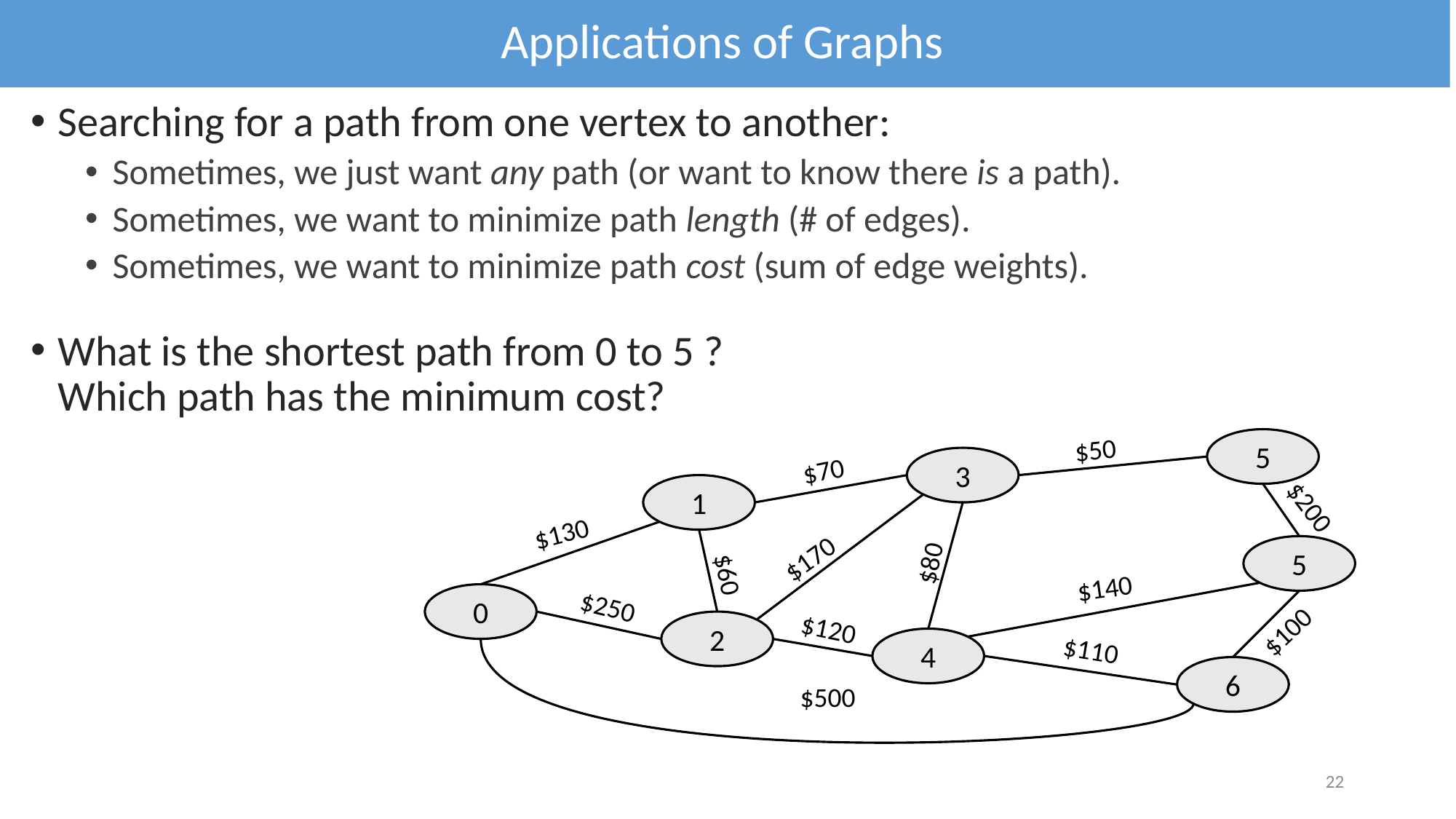

Applications of Graphs
Searching for a path from one vertex to another:
Sometimes, we just want any path (or want to know there is a path).
Sometimes, we want to minimize path length (# of edges).
Sometimes, we want to minimize path cost (sum of edge weights).

What is the shortest path from 0 to 5 ?
Which path has the minimum cost?
$50
5
$70
3
1
$200
$130
$170
5
$80
$60
$140
0
$250
$120
$100
2
$110
4
6
$500
22